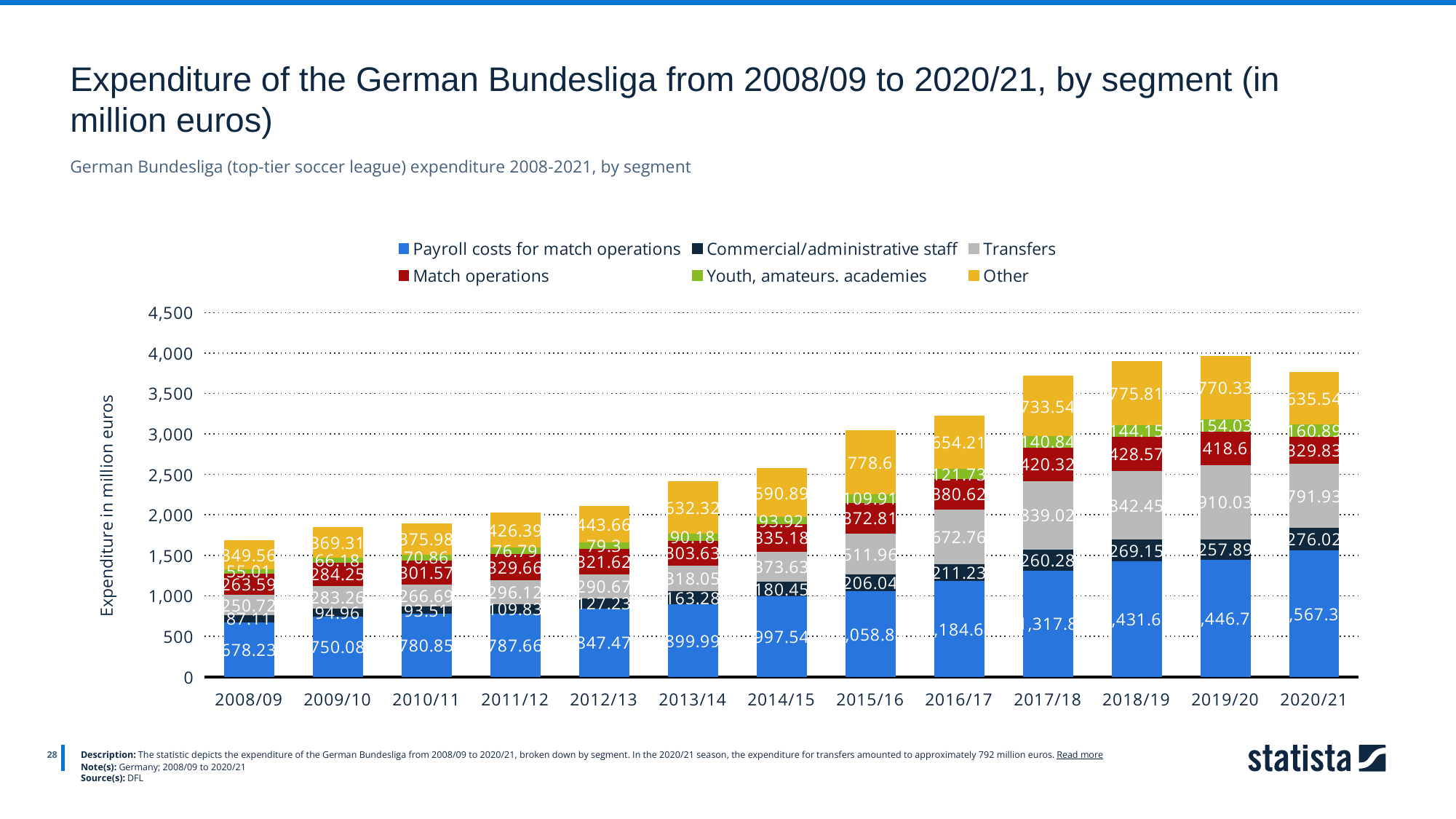

Expenditure of the German Bundesliga from 2008/09 to 2020/21, by segment (in million euros)
German Bundesliga (top-tier soccer league) expenditure 2008-2021, by segment

### Chart

| Category | Payroll costs for match operations | Commercial/administrative staff | Transfers | Match operations | Youth, amateurs. academies | Other |
|---|---|---|---|---|---|---|
| 2008/09 | 678.23 | 87.11 | 250.72 | 263.59 | 55.01 | 349.56 |
| 2009/10 | 750.08 | 94.96 | 283.26 | 284.25 | 66.18 | 369.31 |
| 2010/11 | 780.85 | 93.51 | 266.69 | 301.57 | 70.86 | 375.98 |
| 2011/12 | 787.66 | 109.83 | 296.12 | 329.66 | 76.79 | 426.39 |
| 2012/13 | 847.47 | 127.23 | 290.67 | 321.62 | 79.3 | 443.66 |
| 2013/14 | 899.99 | 163.28 | 318.05 | 303.63 | 90.18 | 632.32 |
| 2014/15 | 997.54 | 180.45 | 373.63 | 335.18 | 93.92 | 590.89 |
| 2015/16 | 1058.84 | 206.04 | 511.96 | 372.81 | 109.91 | 778.6 |
| 2016/17 | 1184.64 | 211.23 | 672.76 | 380.62 | 121.73 | 654.21 |
| 2017/18 | 1317.8 | 260.28 | 839.02 | 420.32 | 140.84 | 733.54 |
| 2018/19 | 1431.63 | 269.15 | 842.45 | 428.57 | 144.15 | 775.81 |
| 2019/20 | 1446.79 | 257.89 | 910.03 | 418.6 | 154.03 | 770.33 |
| 2020/21 | 1567.36 | 276.02 | 791.93 | 329.83 | 160.89 | 635.54 |
28
Description: The statistic depicts the expenditure of the German Bundesliga from 2008/09 to 2020/21, broken down by segment. In the 2020/21 season, the expenditure for transfers amounted to approximately 792 million euros. Read more
Note(s): Germany; 2008/09 to 2020/21
Source(s): DFL